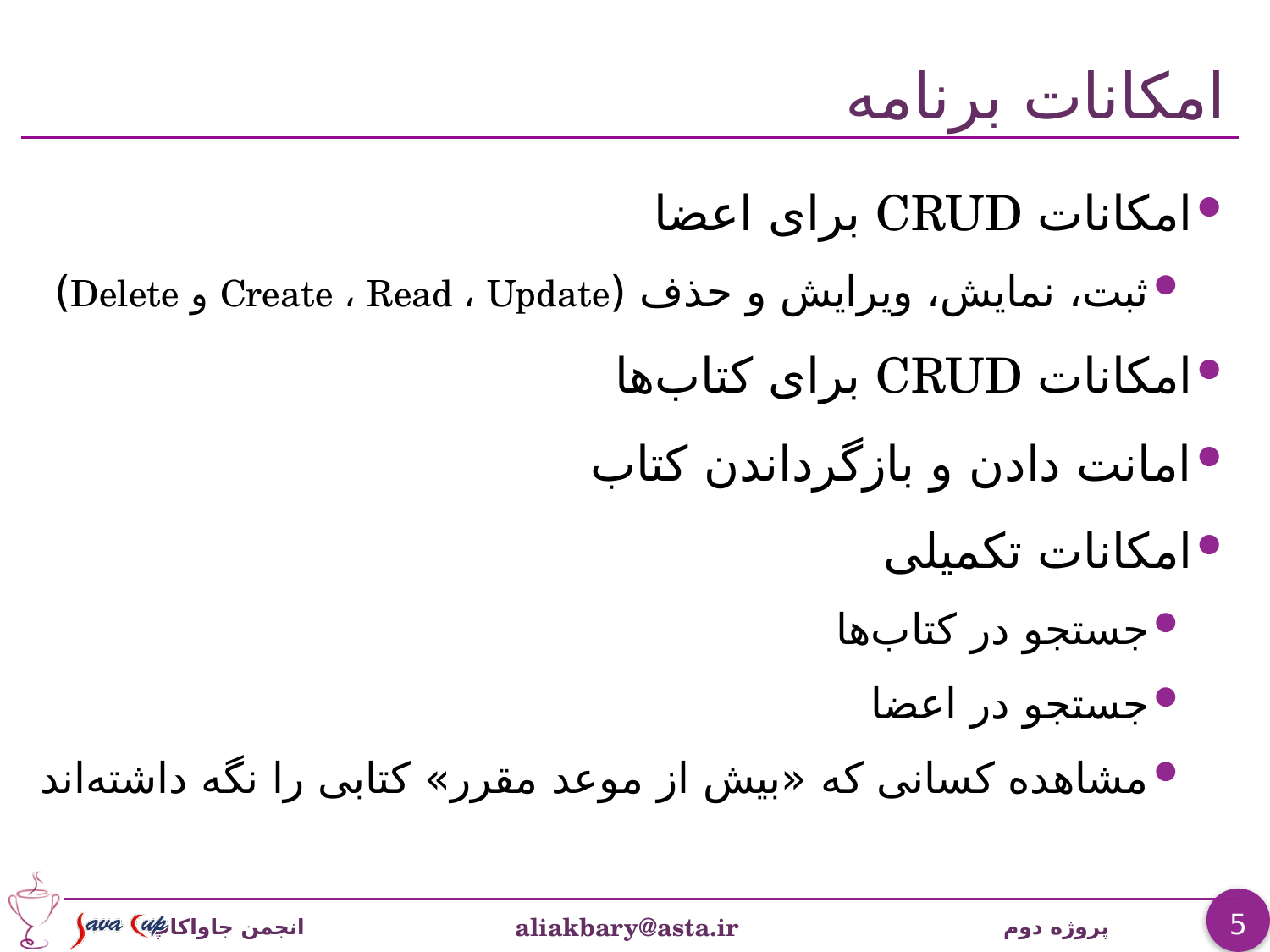

# امکانات برنامه
امکانات CRUD برای اعضا
ثبت، نمایش، ویرایش و حذف (Create ، Read ، Update و Delete)
امکانات CRUD برای کتاب‌ها
امانت دادن و بازگرداندن کتاب
امکانات تکمیلی
جستجو در کتاب‌ها
جستجو در اعضا
مشاهده کسانی که «بیش از موعد مقرر» کتابی را نگه داشته‌اند